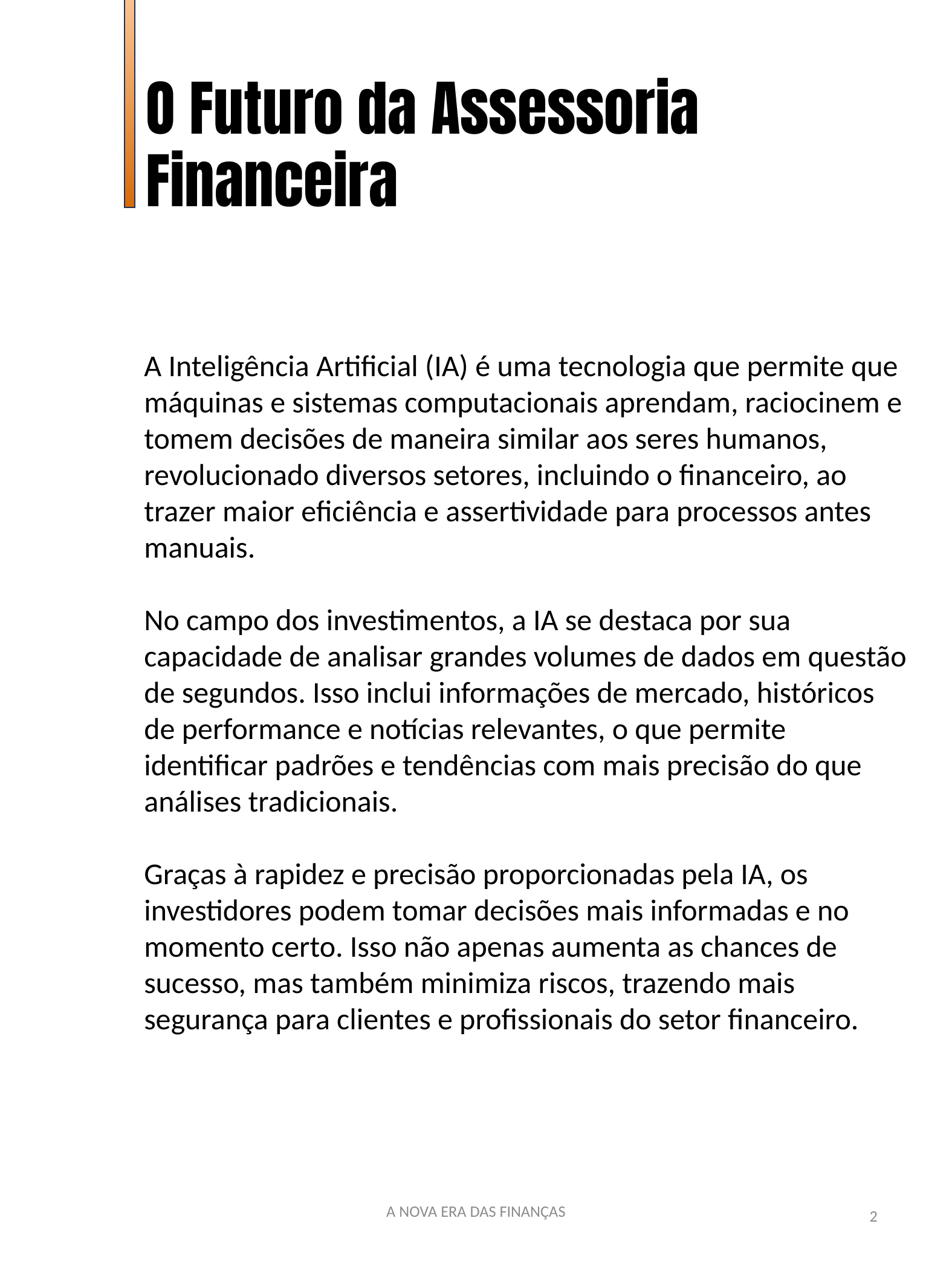

O Futuro da Assessoria Financeira
A Inteligência Artificial (IA) é uma tecnologia que permite que máquinas e sistemas computacionais aprendam, raciocinem e tomem decisões de maneira similar aos seres humanos, revolucionado diversos setores, incluindo o financeiro, ao trazer maior eficiência e assertividade para processos antes manuais.

No campo dos investimentos, a IA se destaca por sua capacidade de analisar grandes volumes de dados em questão de segundos. Isso inclui informações de mercado, históricos de performance e notícias relevantes, o que permite identificar padrões e tendências com mais precisão do que análises tradicionais.

Graças à rapidez e precisão proporcionadas pela IA, os investidores podem tomar decisões mais informadas e no momento certo. Isso não apenas aumenta as chances de sucesso, mas também minimiza riscos, trazendo mais segurança para clientes e profissionais do setor financeiro.
A NOVA ERA DAS FINANÇAS
2